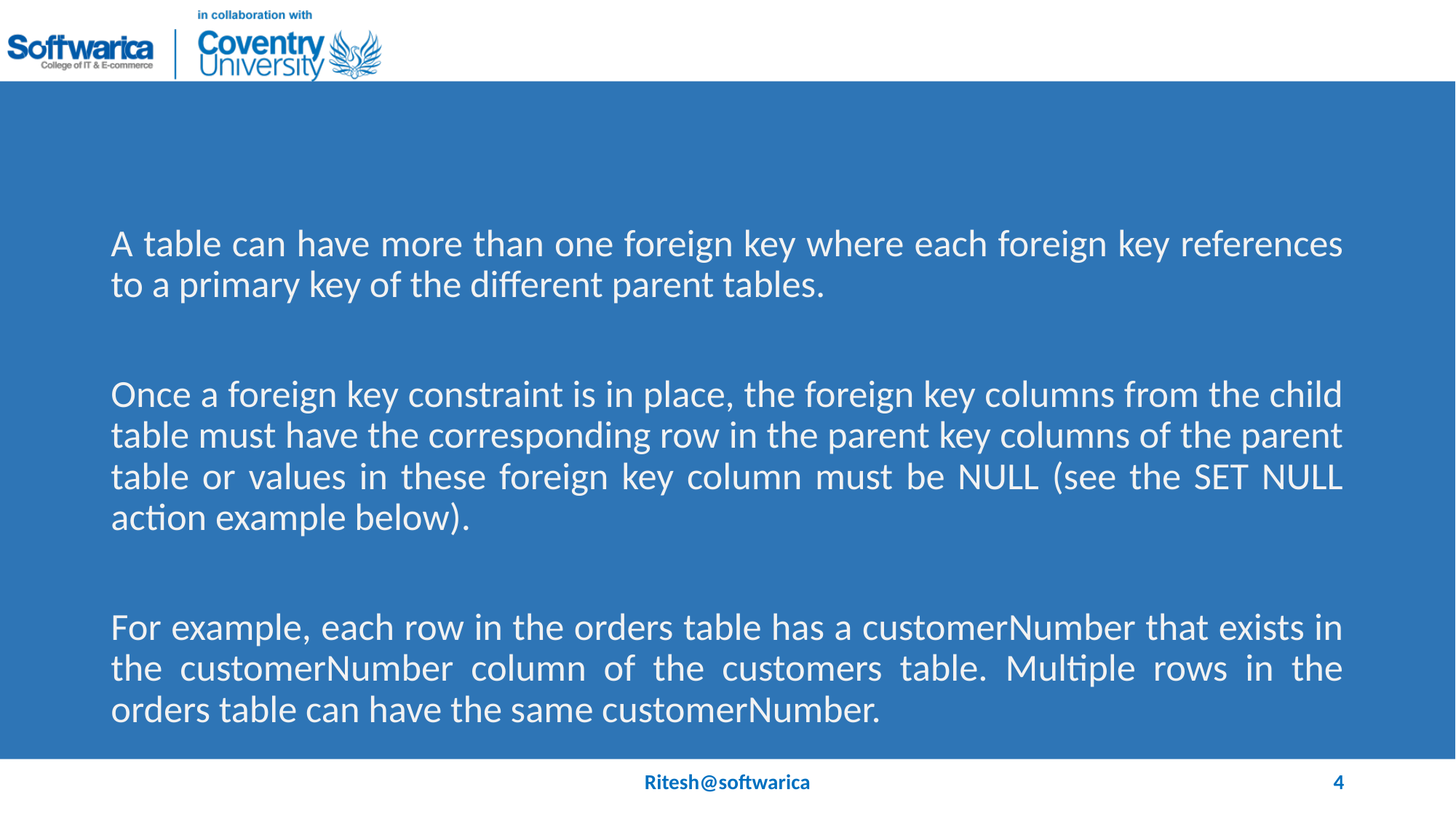

#
A table can have more than one foreign key where each foreign key references to a primary key of the different parent tables.

Once a foreign key constraint is in place, the foreign key columns from the child table must have the corresponding row in the parent key columns of the parent table or values in these foreign key column must be NULL (see the SET NULL action example below).

For example, each row in the orders table has a customerNumber that exists in the customerNumber column of the customers table. Multiple rows in the orders table can have the same customerNumber.
Ritesh@softwarica
4